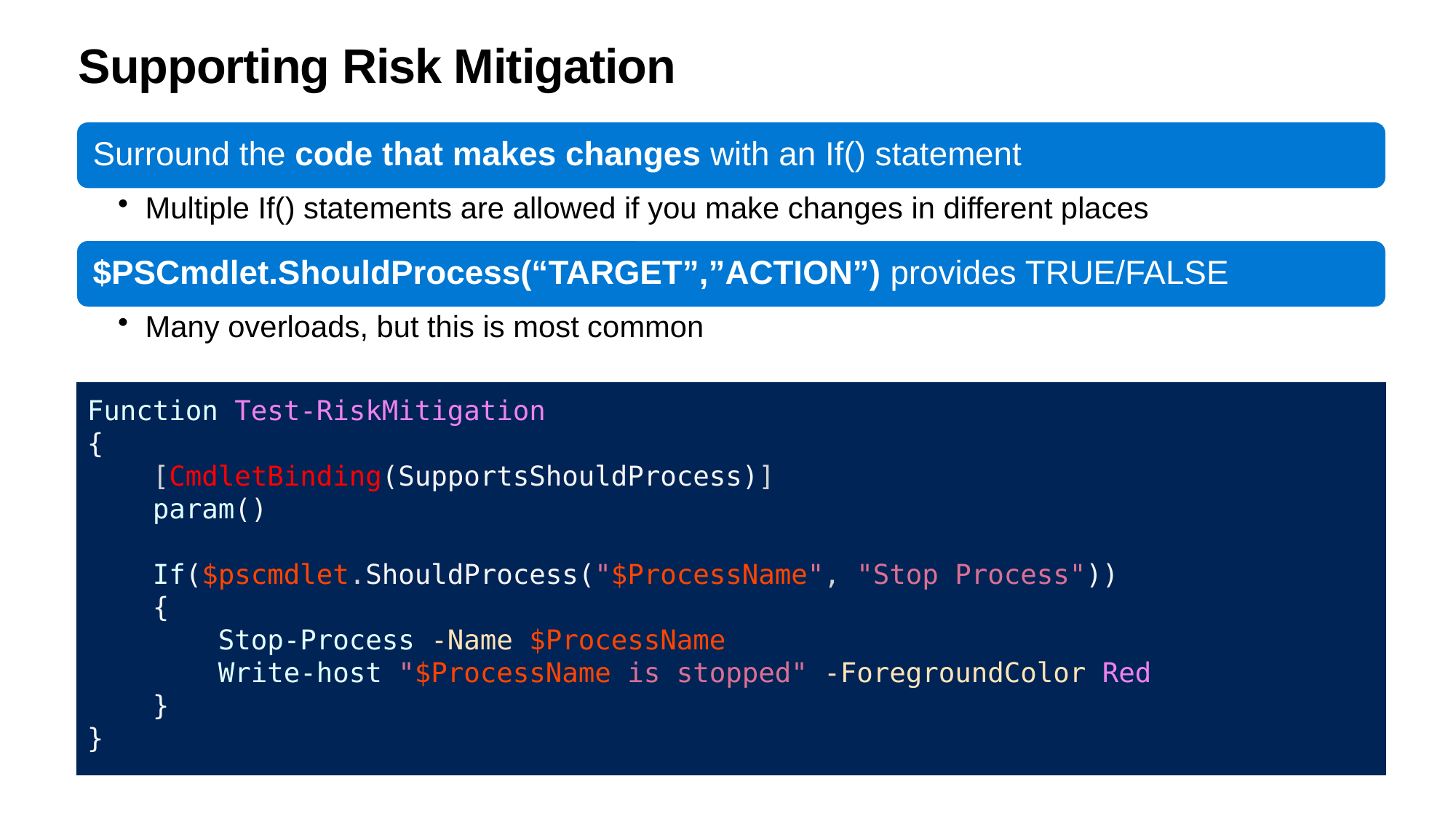

# Supporting Risk Mitigation
Surround the code that makes changes with an If() statement
Multiple If() statements are allowed if you make changes in different places
$PSCmdlet.ShouldProcess(“TARGET”,”ACTION”) provides TRUE/FALSE
Many overloads, but this is most common
Function Test-RiskMitigation
{
    [CmdletBinding(SupportsShouldProcess)]
    param()

    If($pscmdlet.ShouldProcess("$ProcessName", "Stop Process"))
    {
        Stop-Process -Name $ProcessName
        Write-host "$ProcessName is stopped" -ForegroundColor Red
    }
}